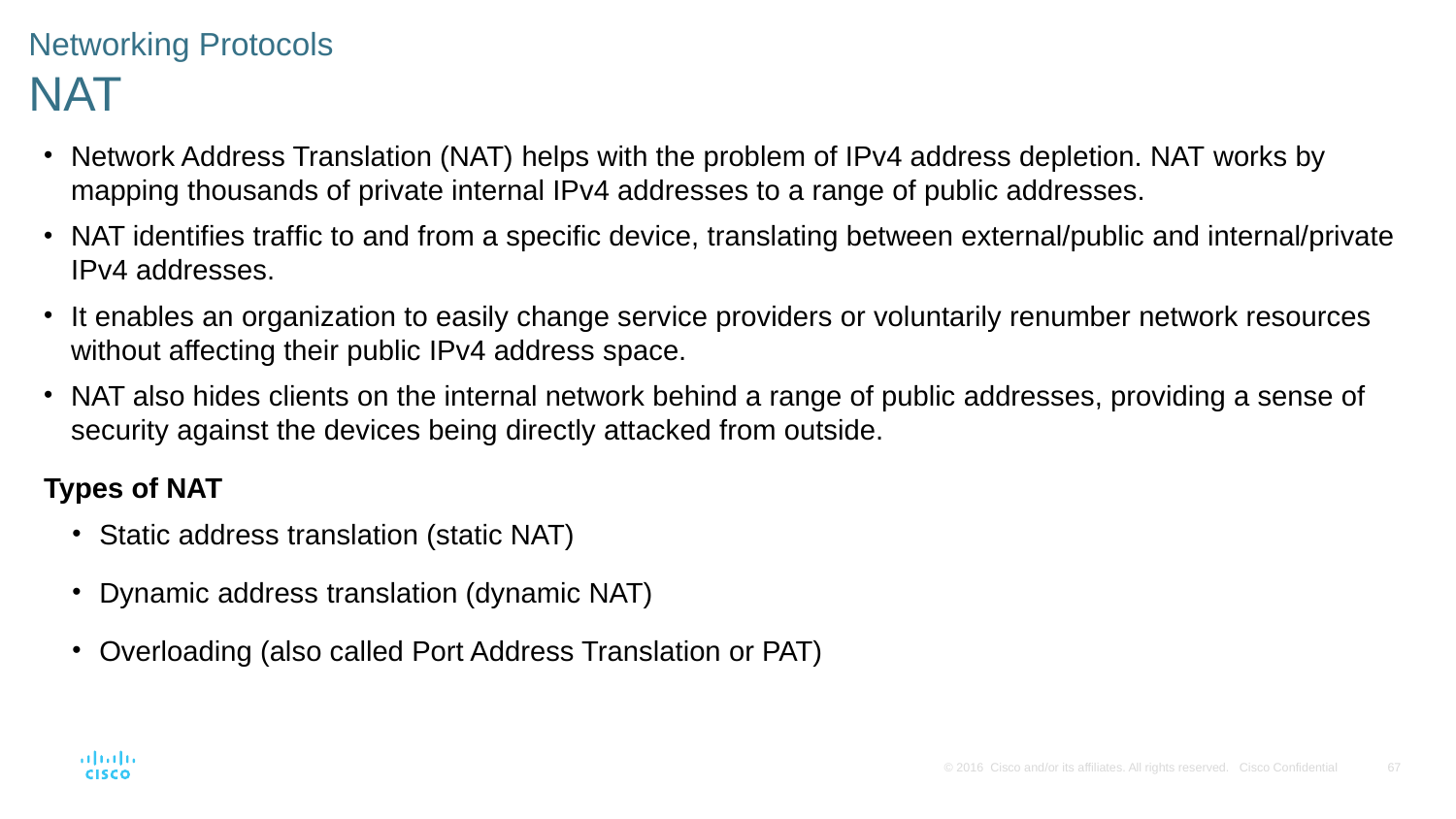

# Networking Protocols NAT
Network Address Translation (NAT) helps with the problem of IPv4 address depletion. NAT works by mapping thousands of private internal IPv4 addresses to a range of public addresses.
NAT identifies trafﬁc to and from a speciﬁc device, translating between external/public and internal/private IPv4 addresses.
It enables an organization to easily change service providers or voluntarily renumber network resources without affecting their public IPv4 address space.
NAT also hides clients on the internal network behind a range of public addresses, providing a sense of security against the devices being directly attacked from outside.
Types of NAT
Static address translation (static NAT)
Dynamic address translation (dynamic NAT)
Overloading (also called Port Address Translation or PAT)